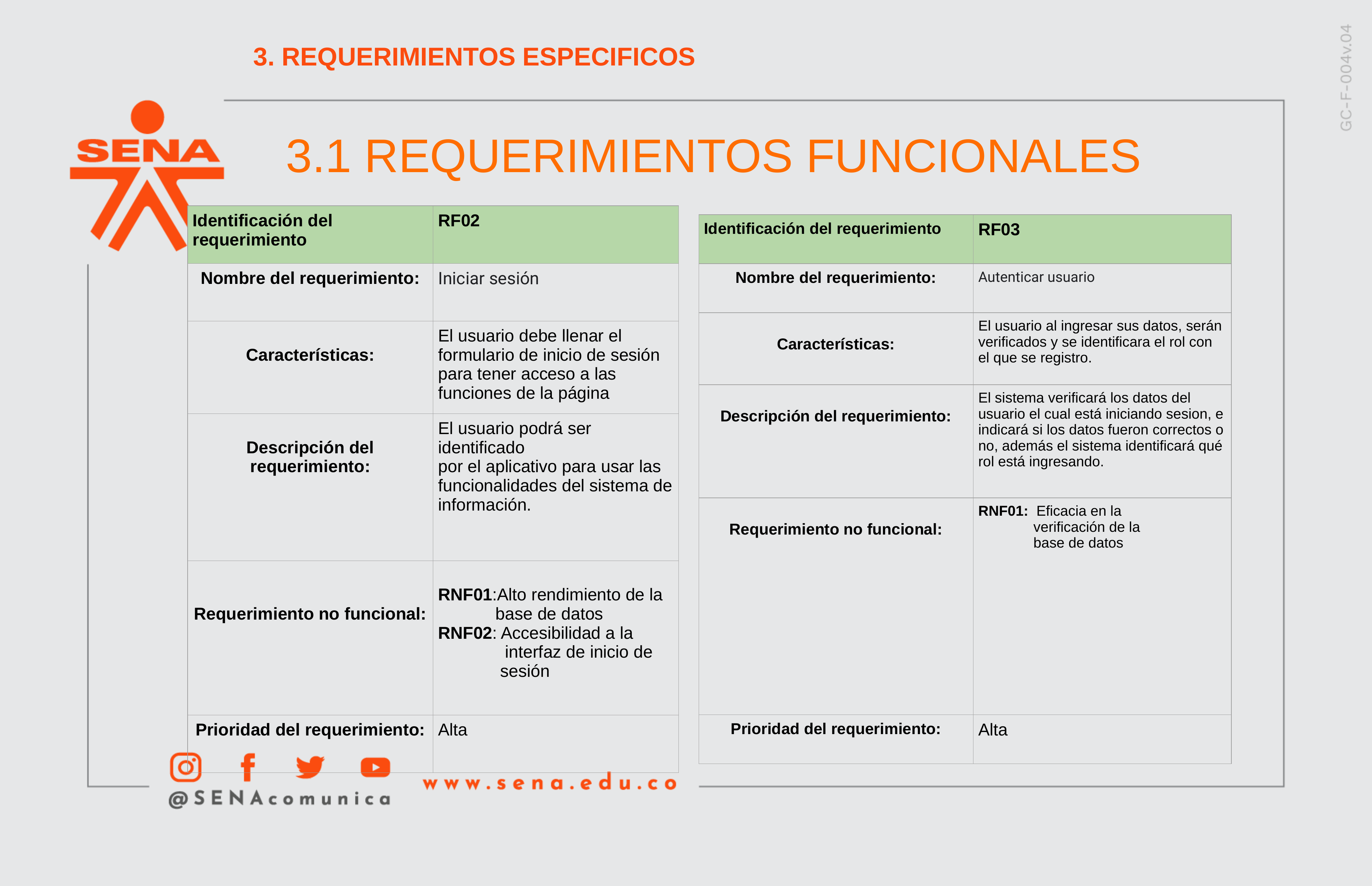

3. REQUERIMIENTOS ESPECIFICOS
3.1 REQUERIMIENTOS FUNCIONALES
| Identificación del requerimiento | RF02 |
| --- | --- |
| Nombre del requerimiento: | Iniciar sesión |
| Características: | El usuario debe llenar el formulario de inicio de sesión para tener acceso a las funciones de la página |
| Descripción del requerimiento: | El usuario podrá ser identificado por el aplicativo para usar las funcionalidades del sistema de información. |
| Requerimiento no funcional: | RNF01:Alto rendimiento de la base de datos RNF02: Accesibilidad a la interfaz de inicio de sesión |
| Prioridad del requerimiento: | Alta |
| Identificación del requerimiento | RF03 |
| --- | --- |
| Nombre del requerimiento: | Autenticar usuario |
| Características: | El usuario al ingresar sus datos, serán verificados y se identificara el rol con el que se registro. |
| Descripción del requerimiento: | El sistema verificará los datos del usuario el cual está iniciando sesion, e indicará si los datos fueron correctos o no, además el sistema identificará qué rol está ingresando. |
| Requerimiento no funcional: | RNF01: Eficacia en la verificación de la base de datos |
| Prioridad del requerimiento: | Alta |